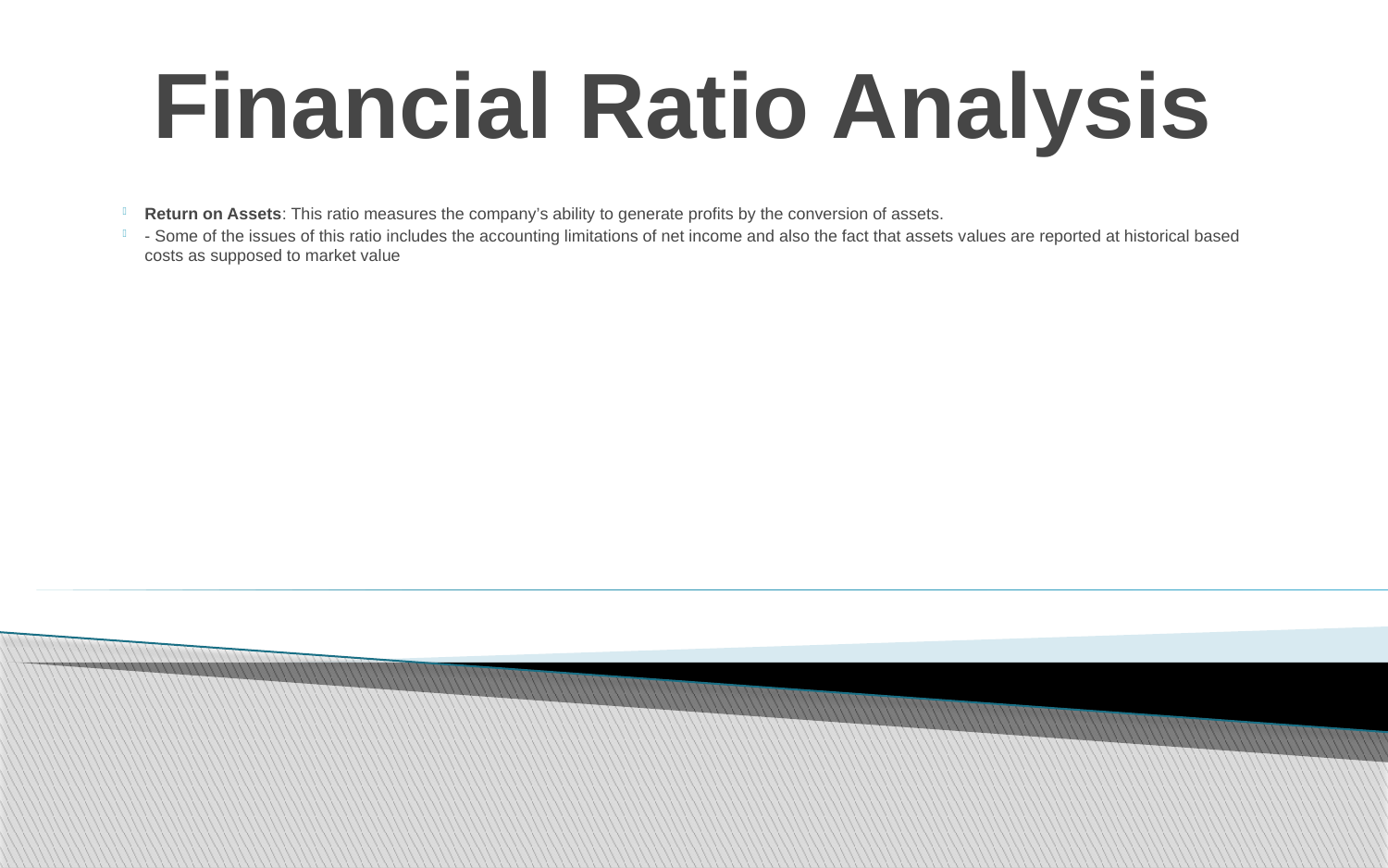

# Financial Ratio Analysis

Return on Assets: This ratio measures the company’s ability to generate profits by the conversion of assets.
- Some of the issues of this ratio includes the accounting limitations of net income and also the fact that assets values are reported at historical based costs as supposed to market value